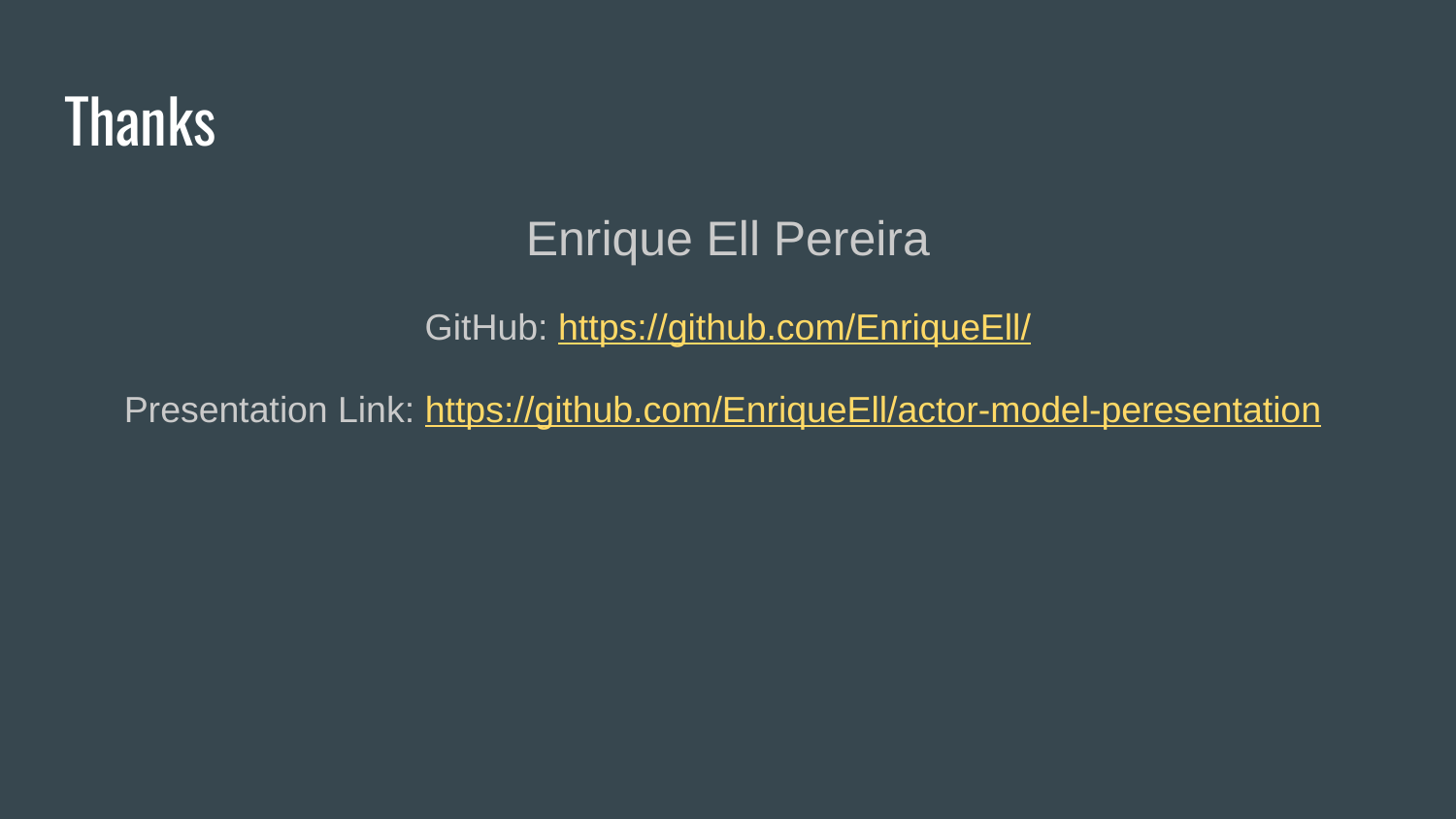

# Thanks
Enrique Ell Pereira
GitHub: https://github.com/EnriqueEll/
Presentation Link: https://github.com/EnriqueEll/actor-model-peresentation